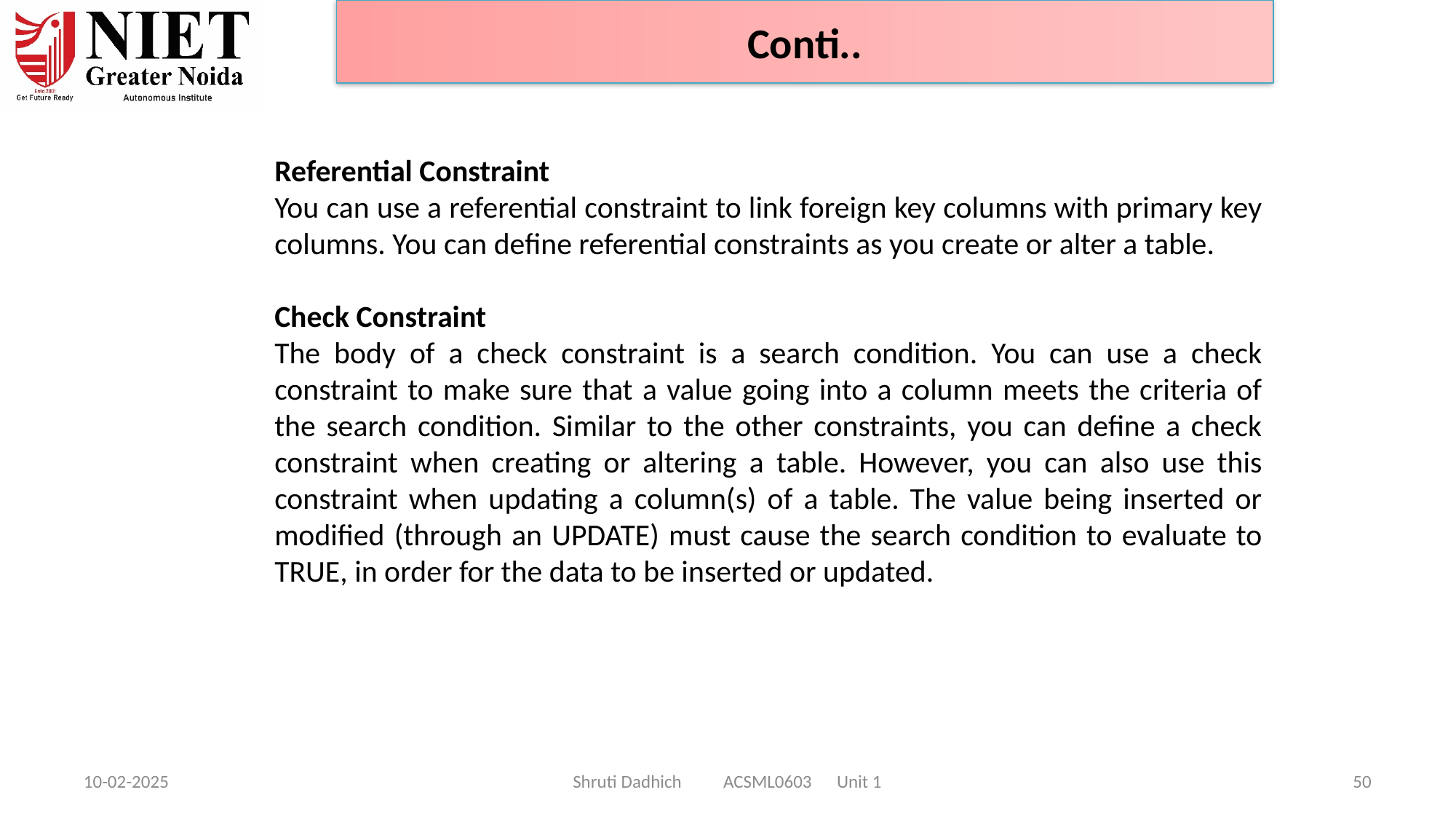

Conti..
Referential Constraint
You can use a referential constraint to link foreign key columns with primary key columns. You can define referential constraints as you create or alter a table.

Check Constraint
The body of a check constraint is a search condition. You can use a check constraint to make sure that a value going into a column meets the criteria of the search condition. Similar to the other constraints, you can define a check constraint when creating or altering a table. However, you can also use this constraint when updating a column(s) of a table. The value being inserted or modified (through an UPDATE) must cause the search condition to evaluate to TRUE, in order for the data to be inserted or updated.

10-02-2025
Shruti Dadhich          ACSML0603      Unit 1
50